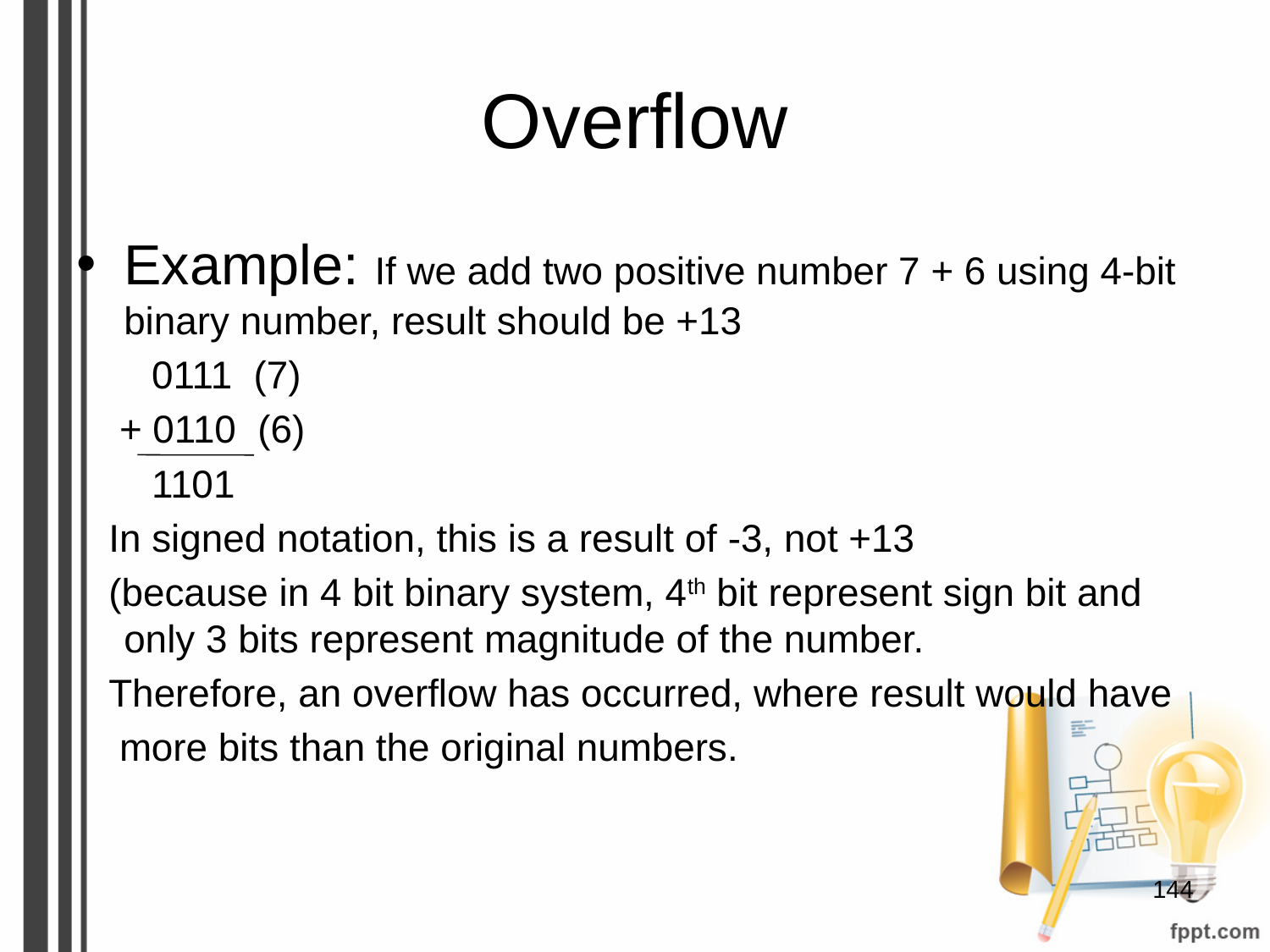

# Overflow
Example: If we add two positive number 7 + 6 using 4-bit binary number, result should be +13
       0111  (7)
    + 0110  (6)
       1101
   In signed notation, this is a result of -3, not +13
   (because in 4 bit binary system, 4th bit represent sign bit and only 3 bits represent magnitude of the number.
   Therefore, an overflow has occurred, where result would have
    more bits than the original numbers.
144